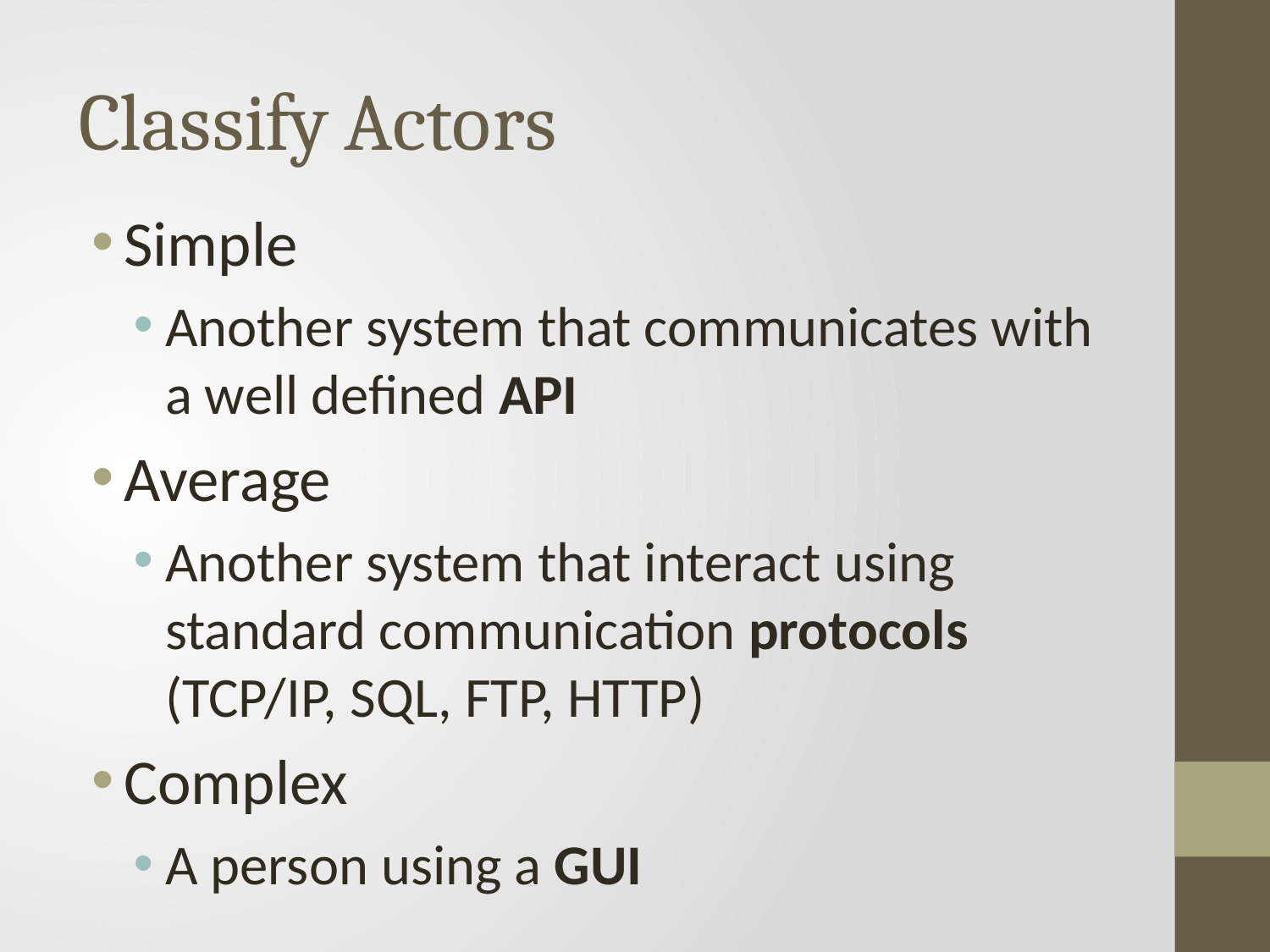

# Classify Actors
Simple
Another system that communicates with a well defined API
Average
Another system that interact using standard communication protocols (TCP/IP, SQL, FTP, HTTP)
Complex
A person using a GUI